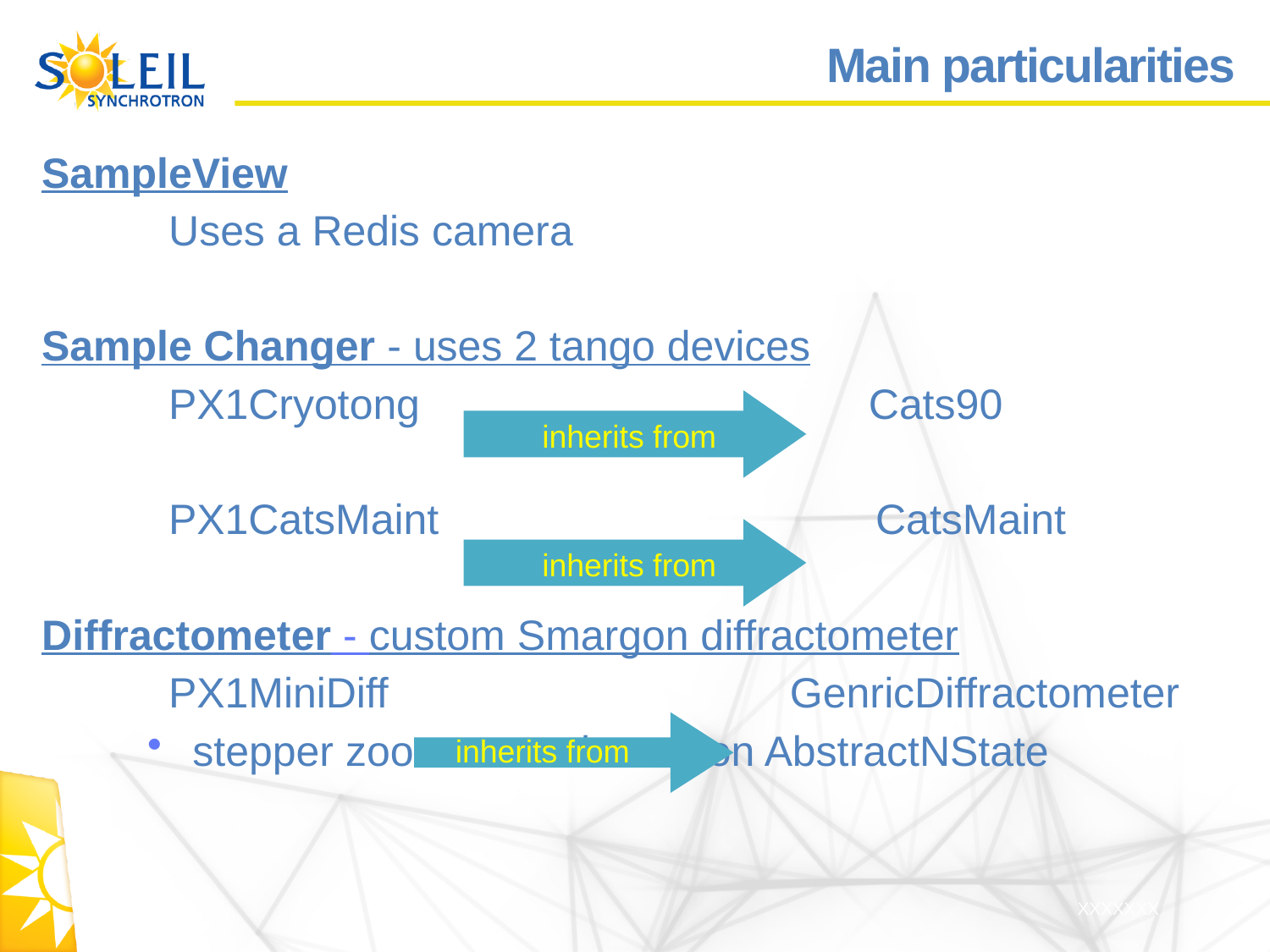

Main particularities
SampleView
	Uses a Redis camera

Sample Changer - uses 2 tango devices
 	PX1Cryotong                                      Cats90

	PX1CatsMaint                                     CatsMaint

Diffractometer - custom Smargon diffractometer
	PX1MiniDiff                                  GenricDiffractometer
 stepper zoom motor based on AbstractNState

inherits from

inherits from

inherits from